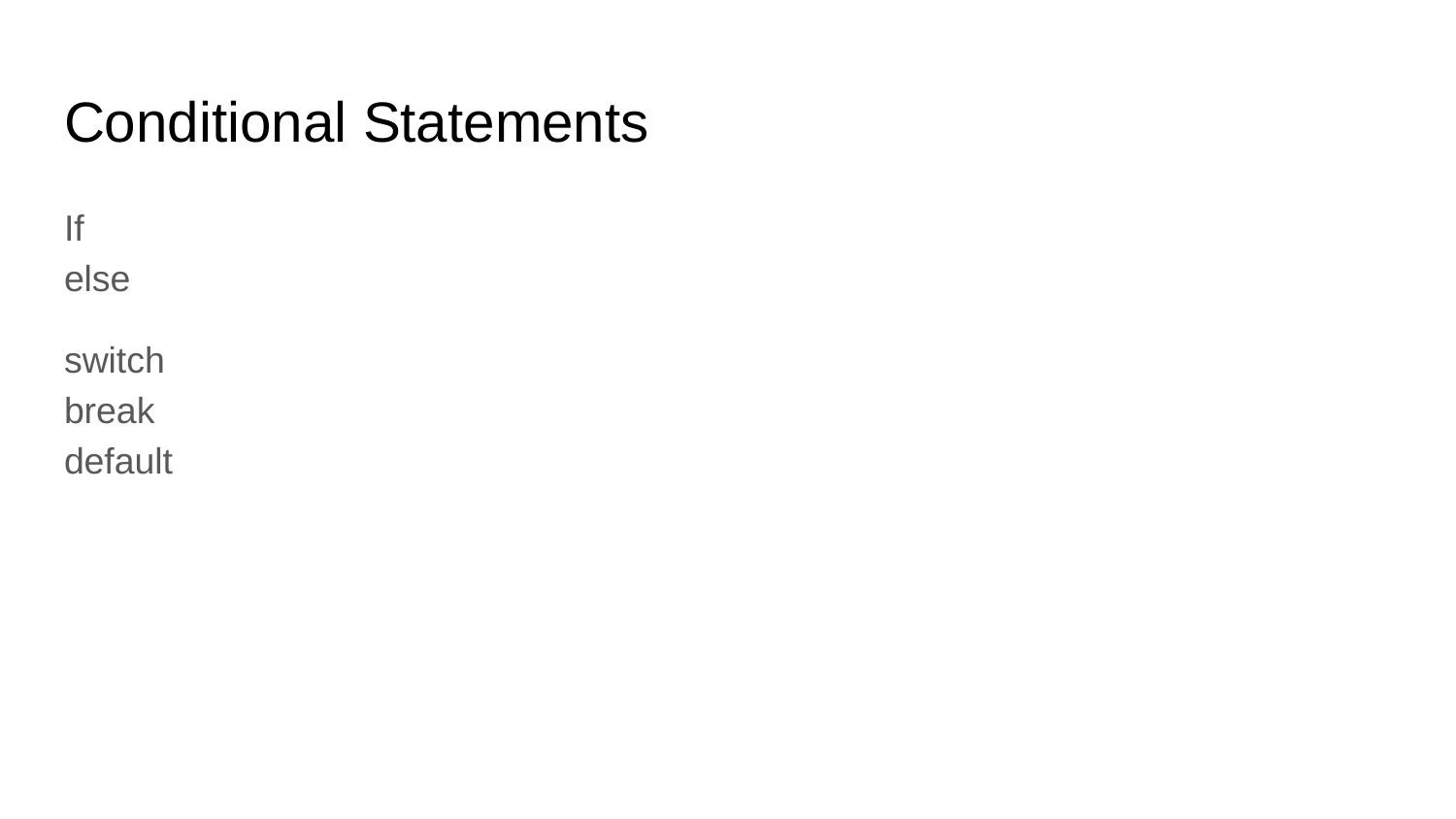

# Conditional Statements
If
else
switch
break
default